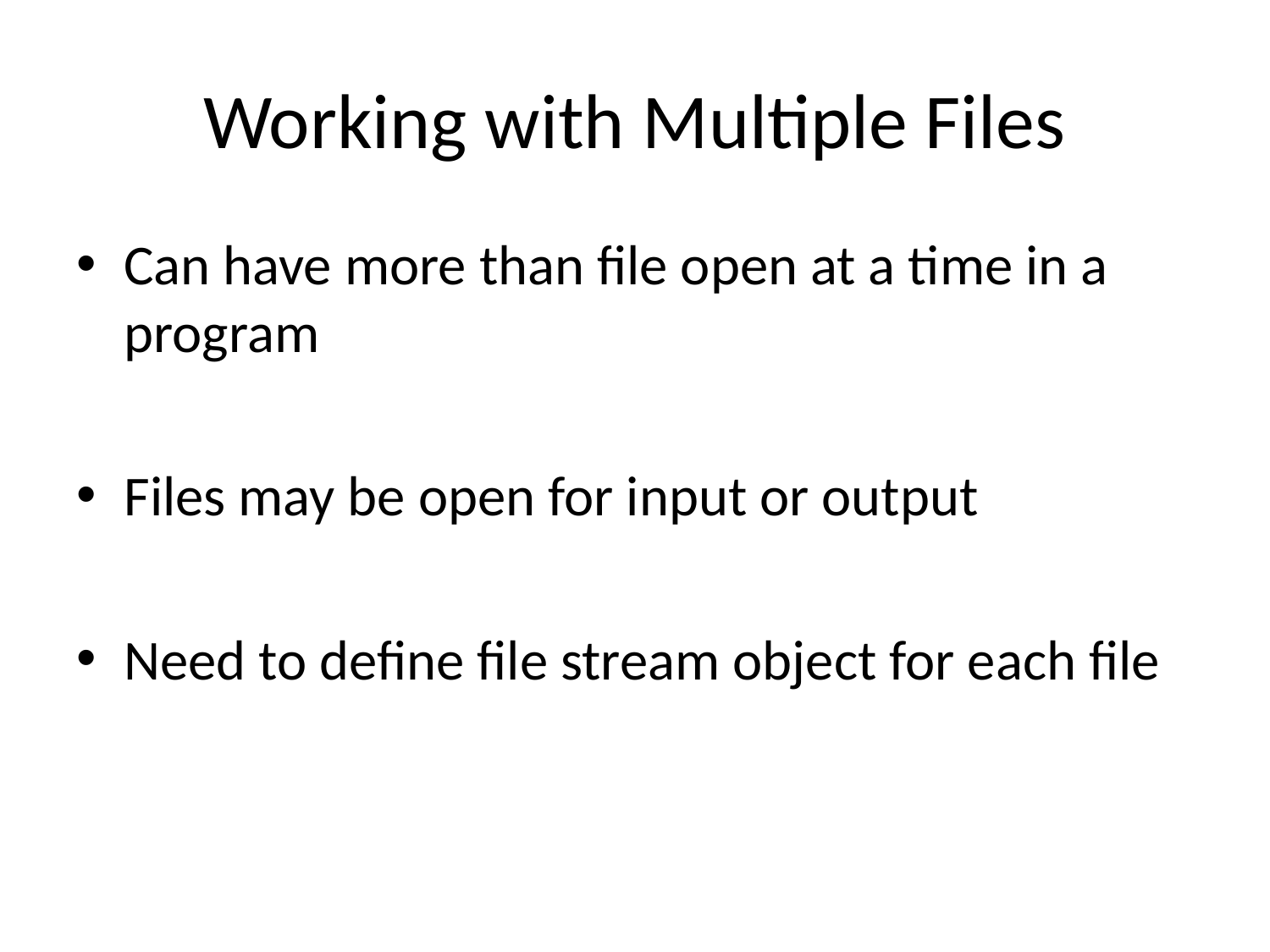

# Working with Multiple Files
Can have more than file open at a time in a program
Files may be open for input or output
Need to define file stream object for each file